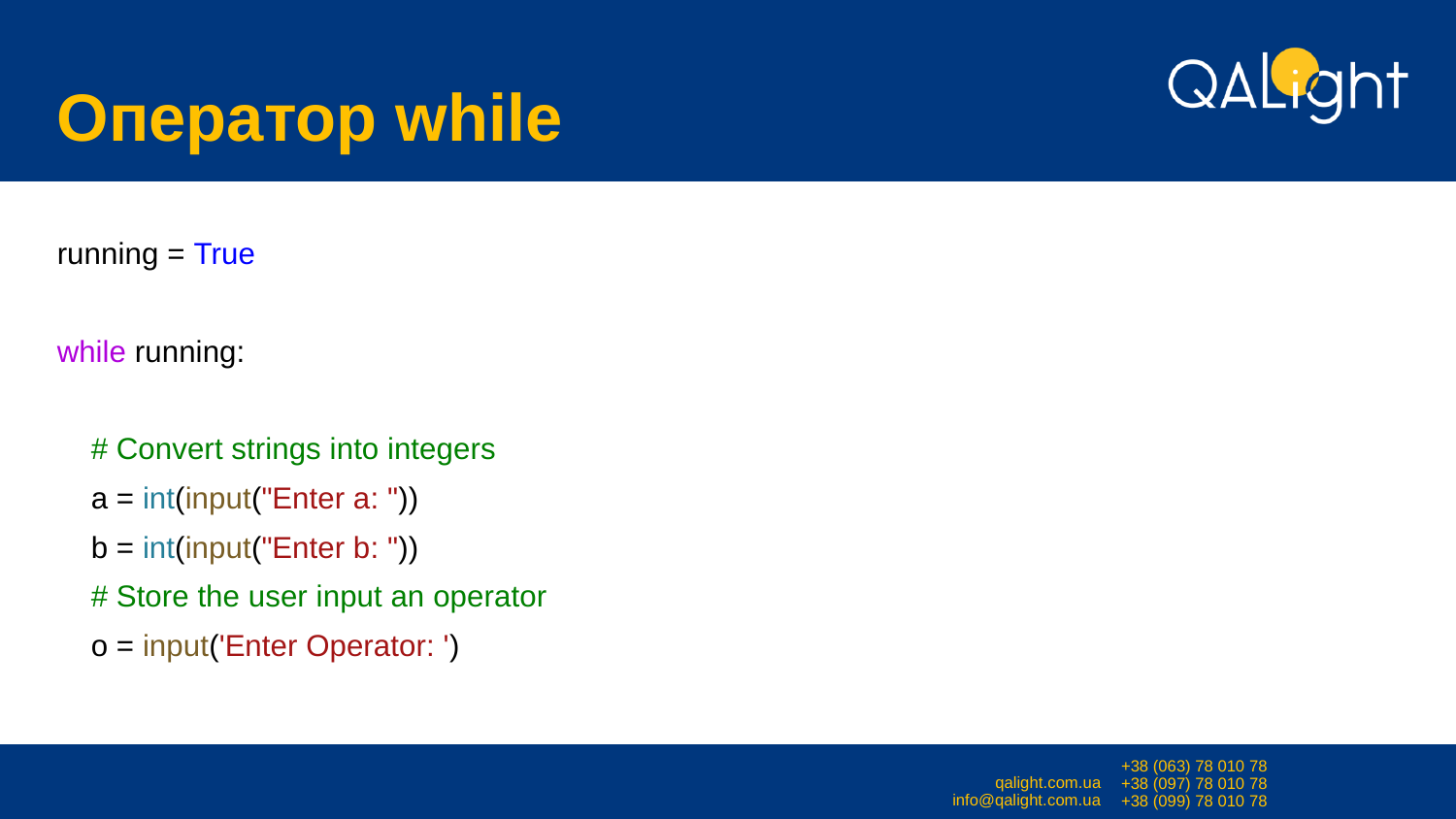

# Оператор while
running = True

while running:

    # Convert strings into integers
    a = int(input("Enter a: "))
    b = int(input("Enter b: "))
    # Store the user input an operator
    o = input('Enter Operator: ')